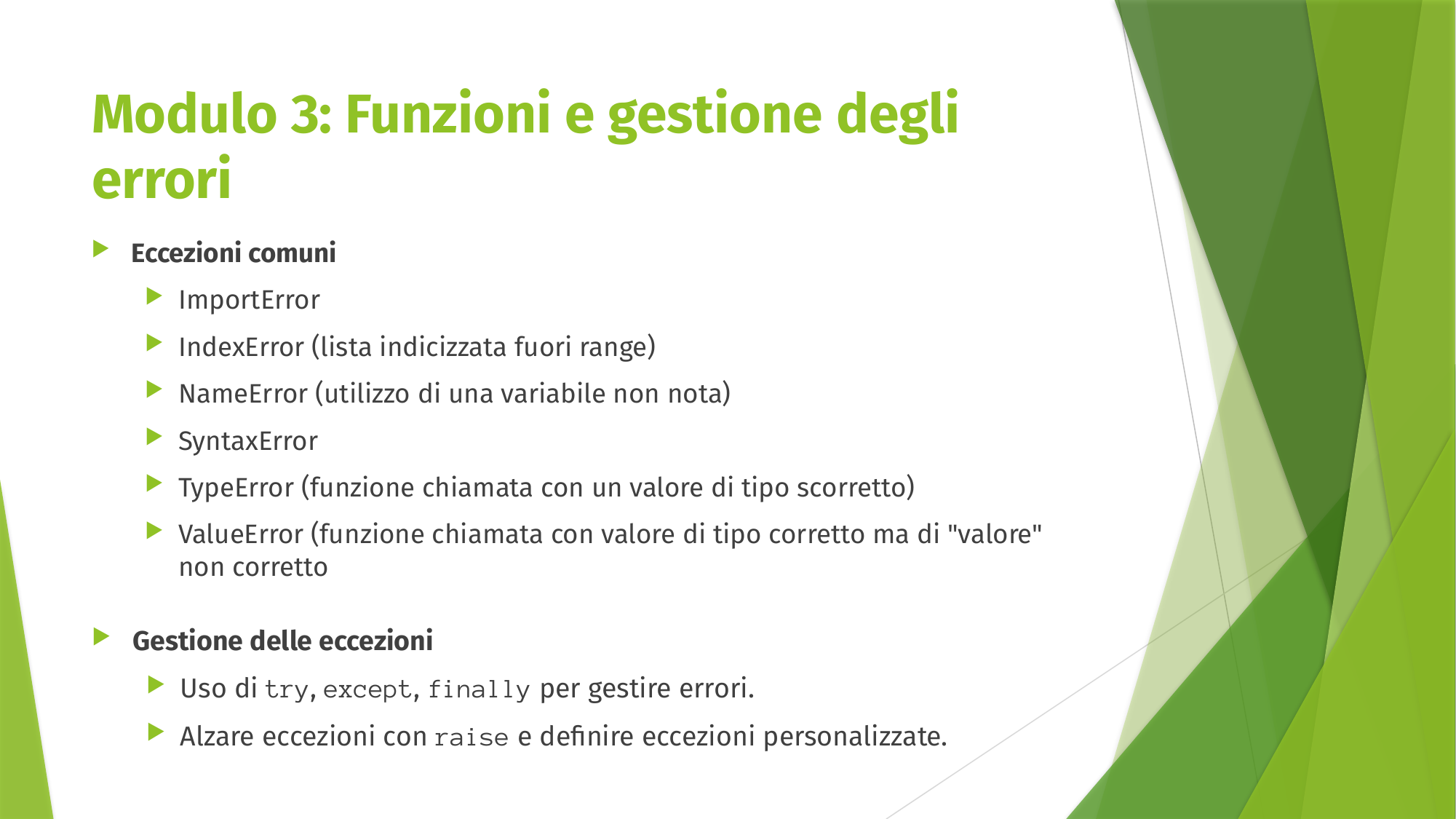

# Modulo 3: Funzioni e gestione degli errori

Eccezioni comuni
ImportError
IndexError (lista indicizzata fuori range)
NameError (utilizzo di una variabile non nota)
SyntaxError
TypeError (funzione chiamata con un valore di tipo scorretto)
ValueError (funzione chiamata con valore di tipo corretto ma di "valore" non corretto

Gestione delle eccezioni
Uso di try, except, finally per gestire errori.
Alzare eccezioni con raise e definire eccezioni personalizzate.